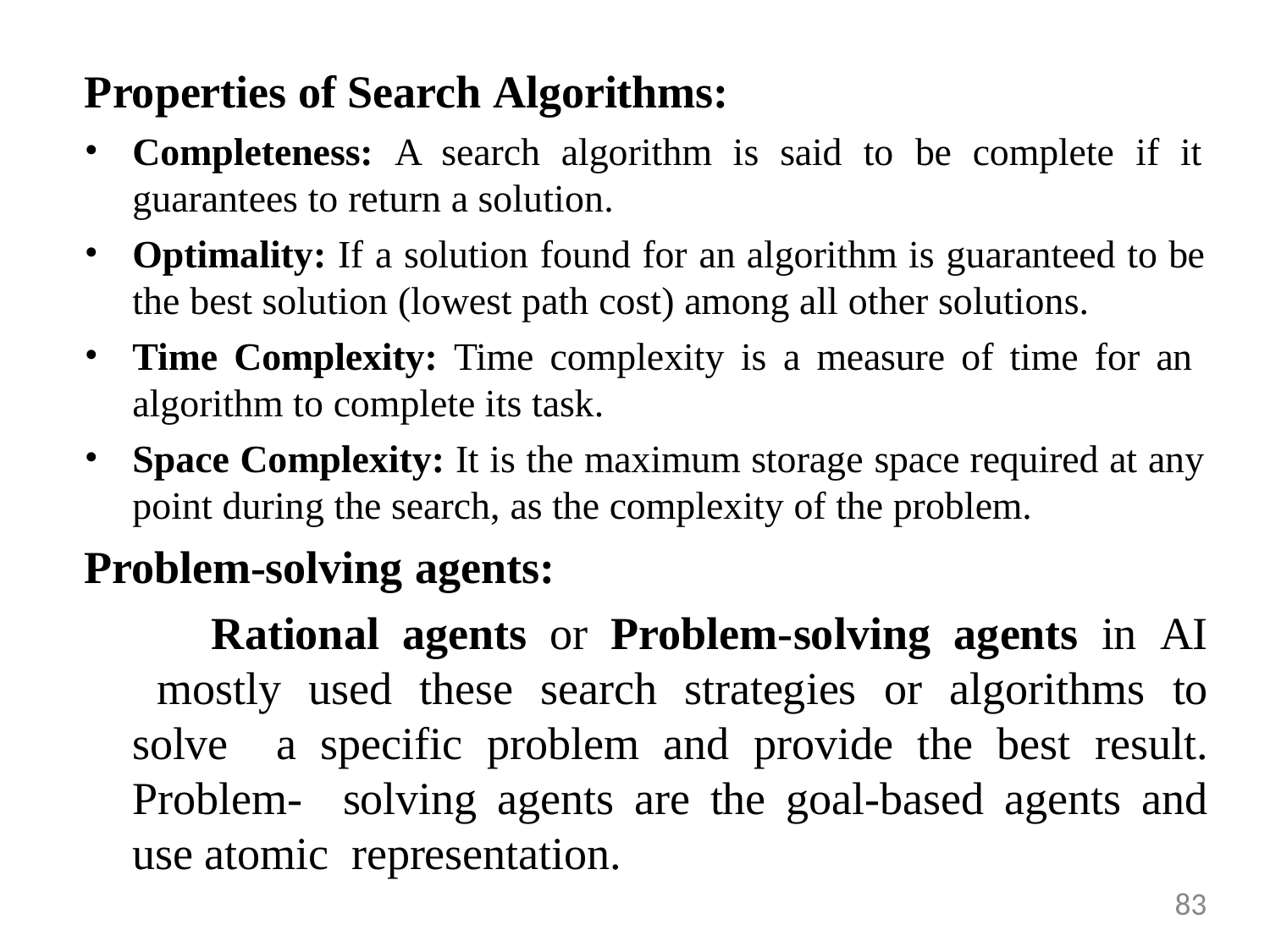

# Properties of Search Algorithms:
Completeness: A  search algorithm is  said to  be complete if  it
guarantees to return a solution.
Optimality: If a solution found for an algorithm is guaranteed to be
the best solution (lowest path cost) among all other solutions.
Time Complexity: Time complexity is a measure of time for an  algorithm to complete its task.
Space Complexity: It is the maximum storage space required at any
point during the search, as the complexity of the problem.
Problem-solving agents:
Rational agents or Problem-solving agents in AI  mostly used these search strategies or algorithms to solve  a specific problem and provide the best result. Problem-  solving agents are the goal-based agents and use atomic  representation.
83